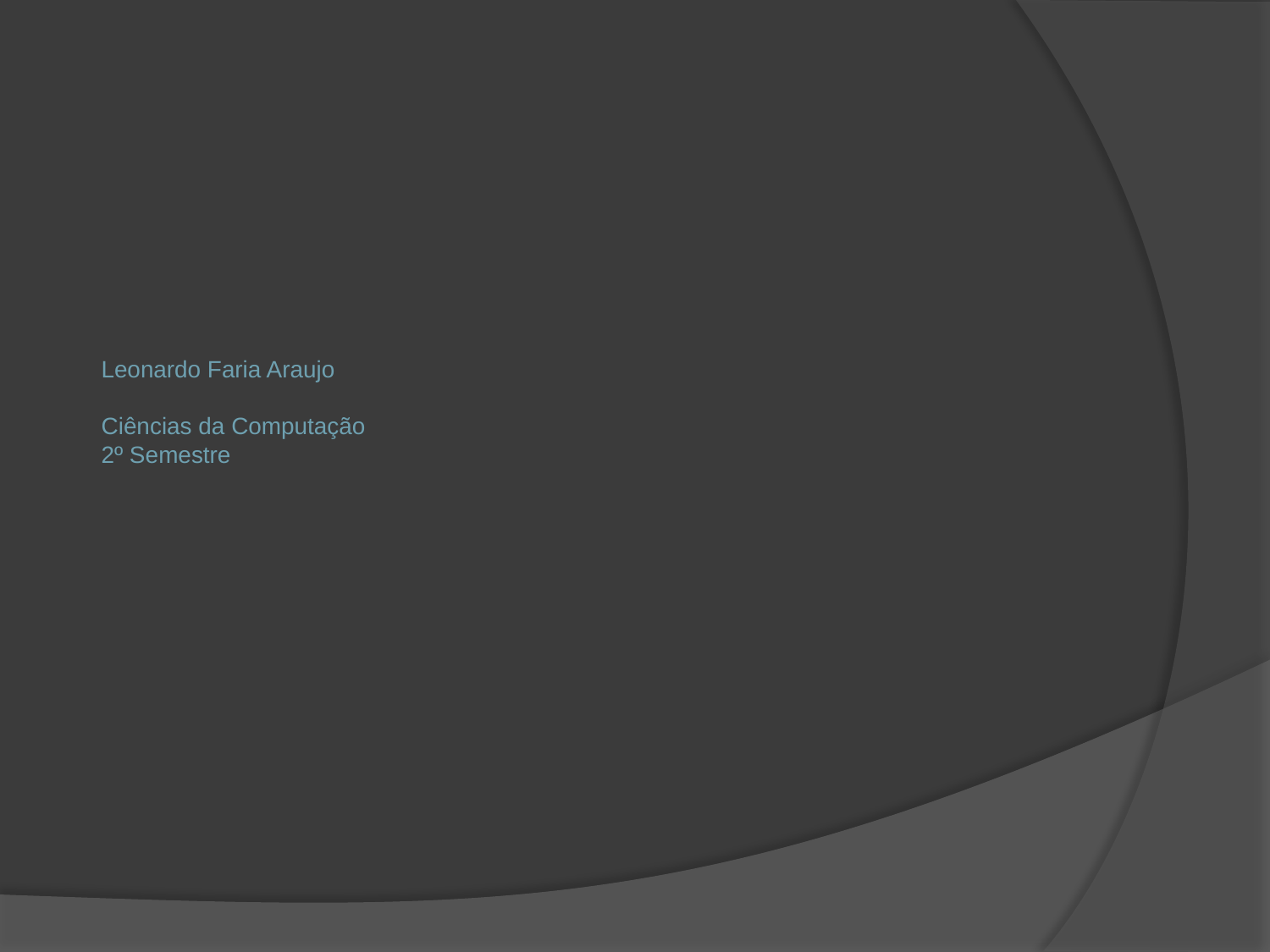

# Leonardo Faria Araujo Ciências da Computação 2º Semestre